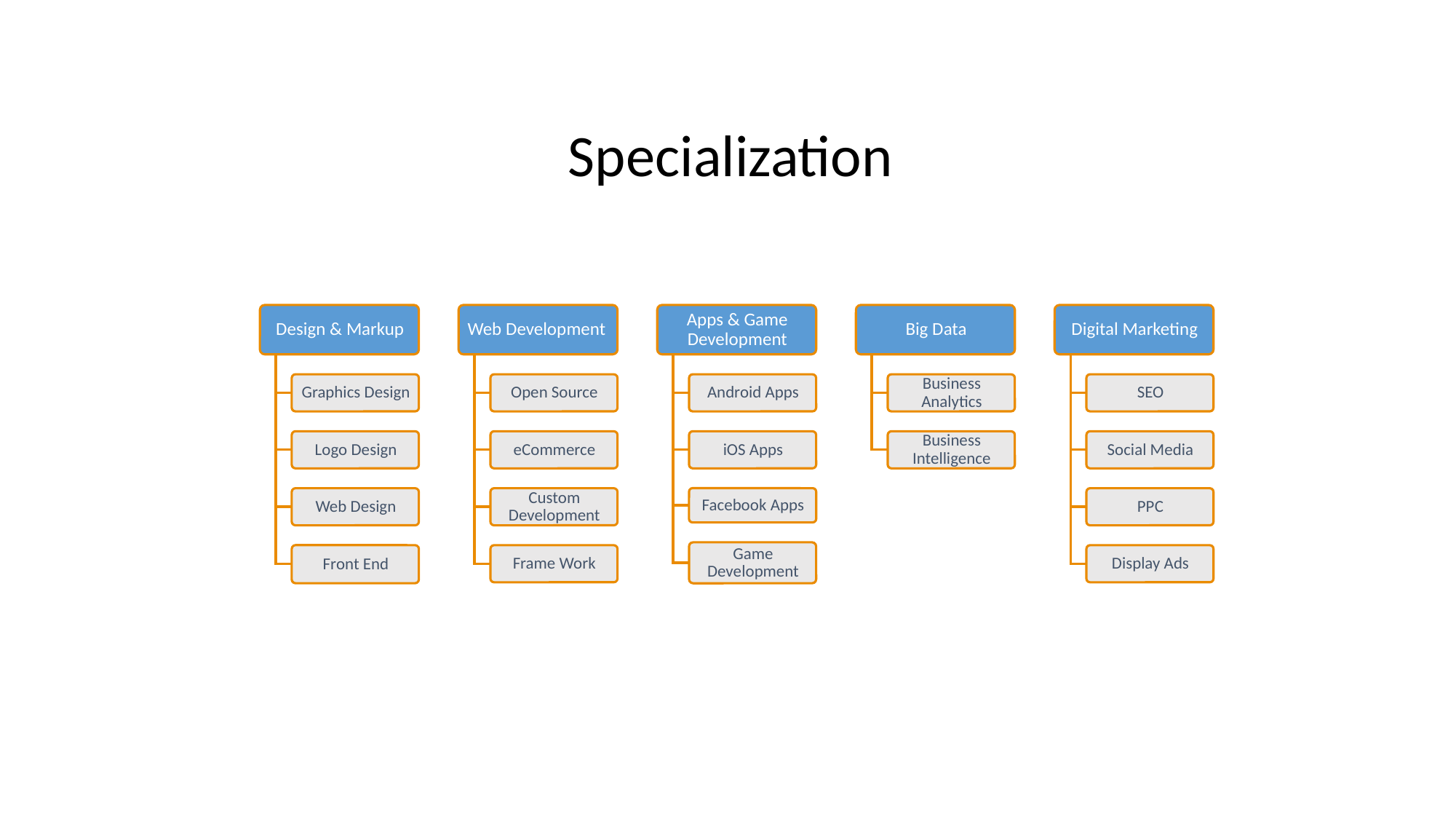

Specialization
Design & Markup
Graphics Design
Logo Design
Web Design
Front End
Web Development
Open Source
eCommerce
Custom Development
Frame Work
Apps & Game Development
Android Apps
iOS Apps
Facebook Apps
Game Development
Big Data
Business Analytics
Business Intelligence
Digital Marketing
SEO
Social Media
PPC
Display Ads